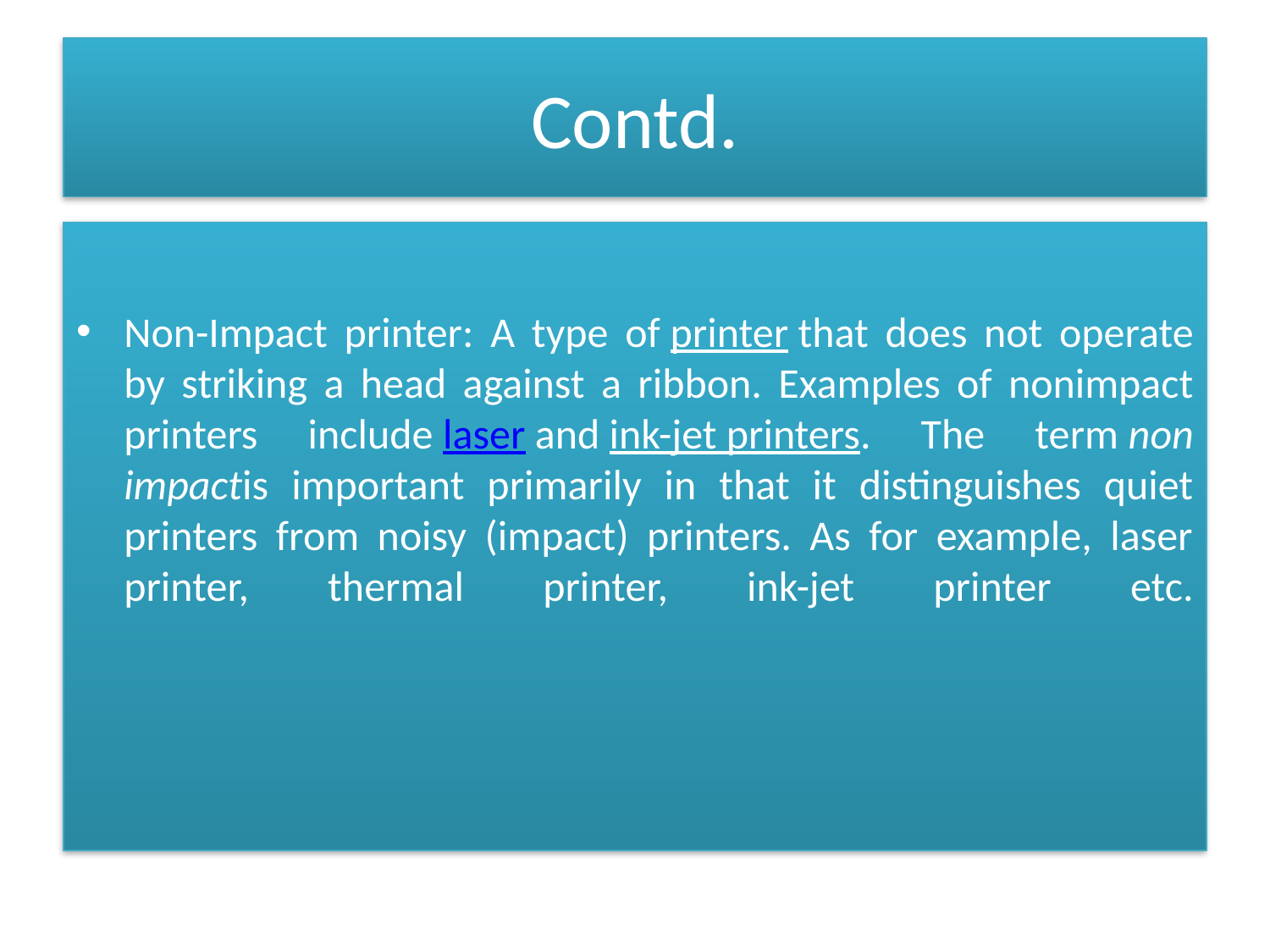

# Contd.

Non-Impact printer: A type of printer that does not operate by striking a head against a ribbon. Examples of nonimpact printers include laser and ink-jet printers. The term non impactis important primarily in that it distinguishes quiet printers from noisy (impact) printers. As for example, laser printer, thermal printer, ink-jet printer etc.